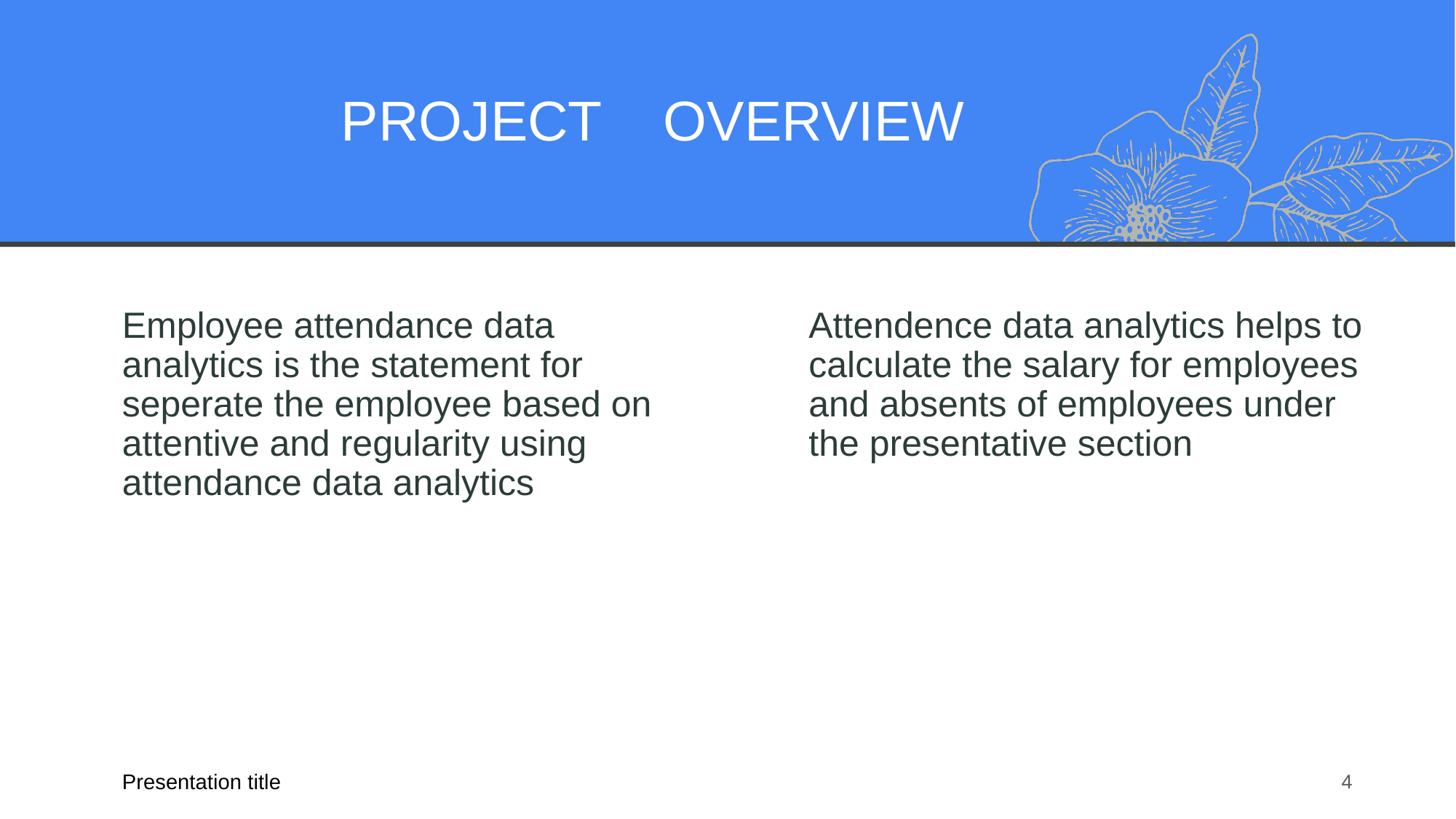

# PROJECT    OVERVIEW
Employee attendance data analytics is the statement for seperate the employee based on attentive and regularity using attendance data analytics
Attendence data analytics helps to calculate the salary for employees and absents of employees under the presentative section
Presentation title
4